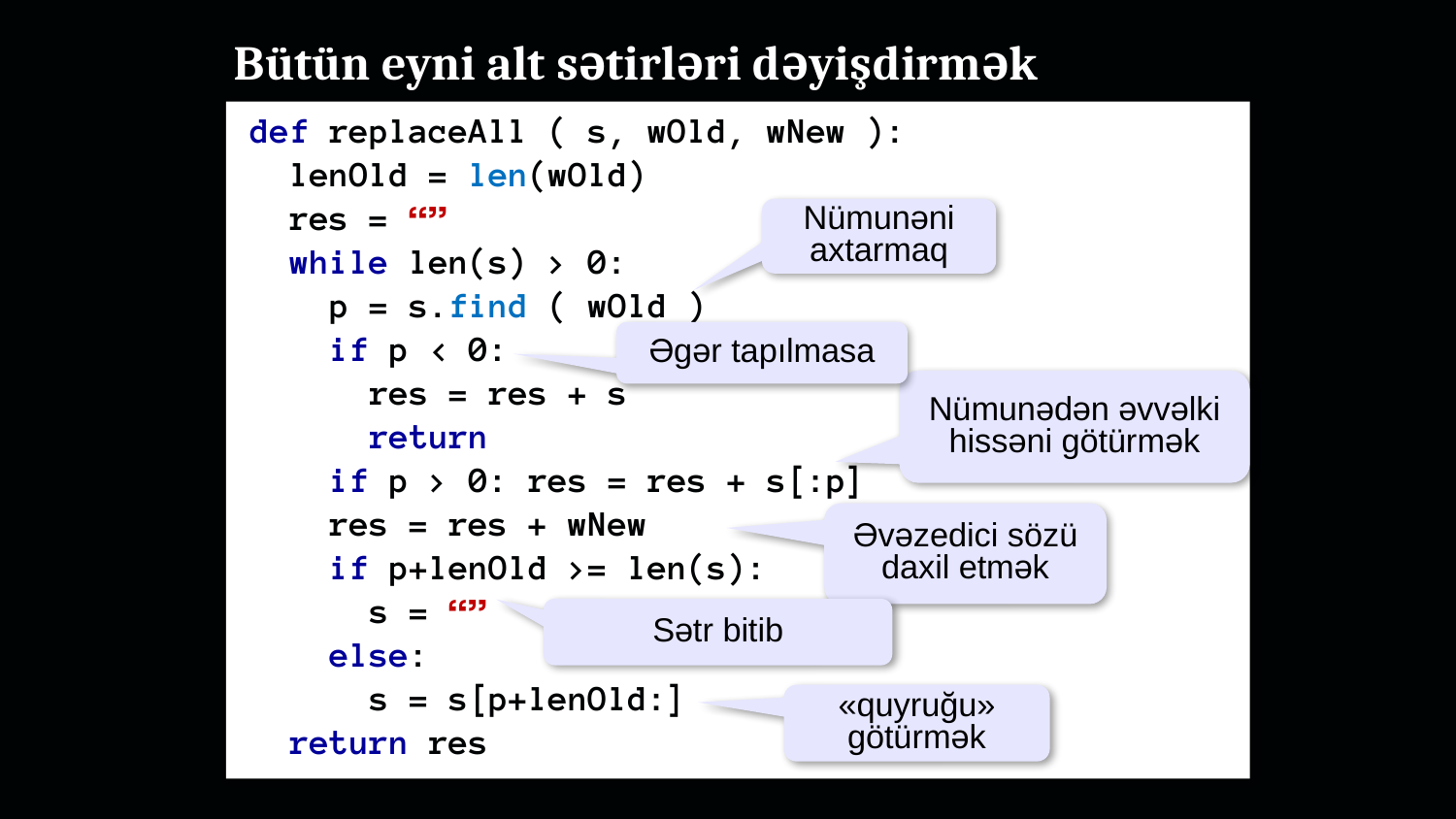

# Bütün eyni alt sətirləri dəyişdirmək
def replaceAll ( s, wOld, wNew ):
  lenOld = len(wOld)
  res = “”
  while len(s) > 0:
    p = s.find ( wOld )
    if p < 0:
      res = res + s
      return
    if p > 0: res = res + s[:p]
    res = res + wNew
    if p+lenOld >= len(s):
      s = “”
    else:
      s = s[p+lenOld:]
  return res
Nümunəni axtarmaq
Əgər tapılmasa
Nümunədən əvvəlki hissəni götürmək
Əvəzedici sözü daxil etmək
Sətr bitib
«quyruğu» götürmək